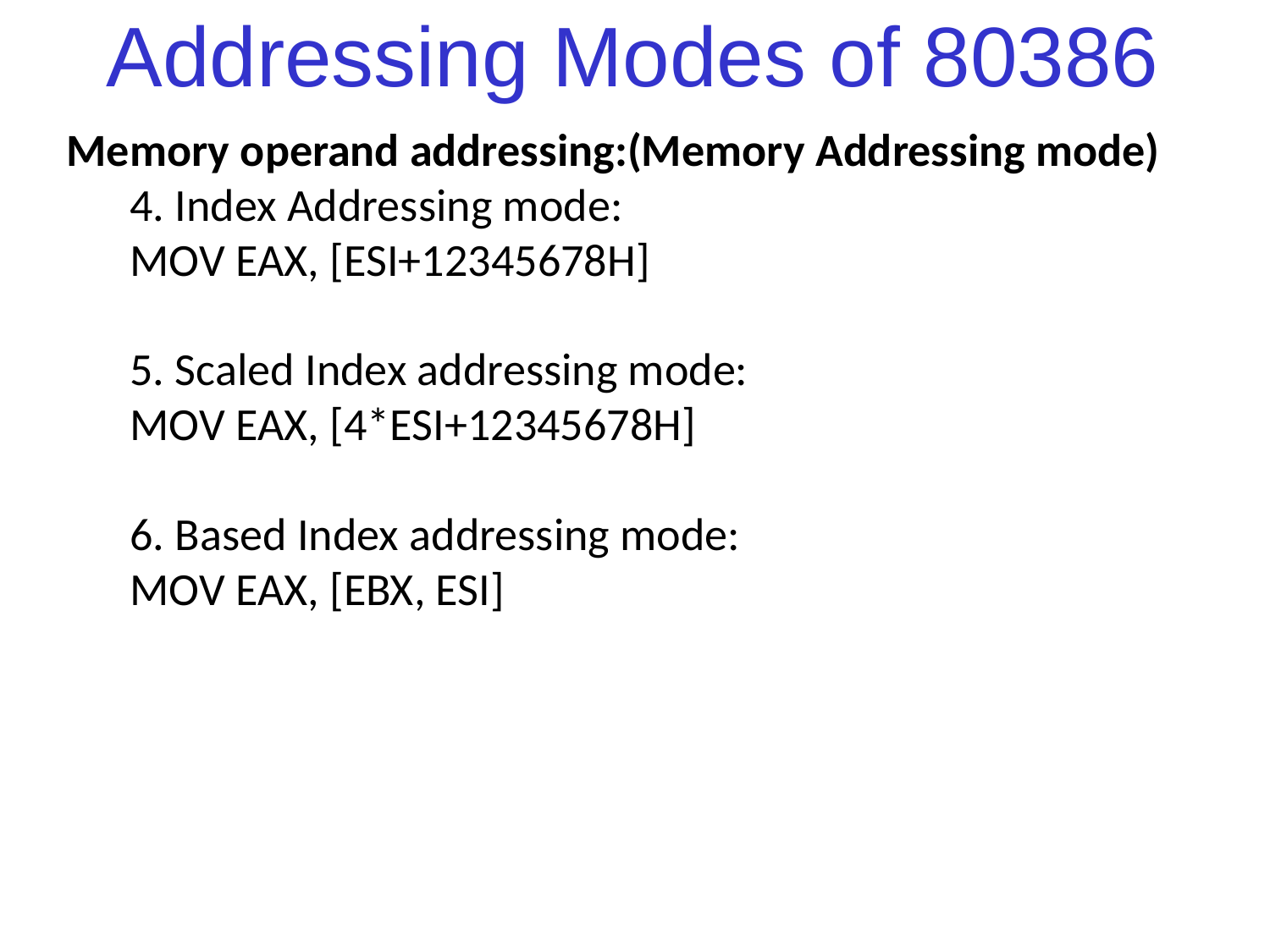

# Addressing Modes of 80386
Memory operand addressing:(Memory Addressing mode)
4. Index Addressing mode:
MOV EAX, [ESI+12345678H]

5. Scaled Index addressing mode:
MOV EAX, [4*ESI+12345678H]

6. Based Index addressing mode:
MOV EAX, [EBX, ESI]